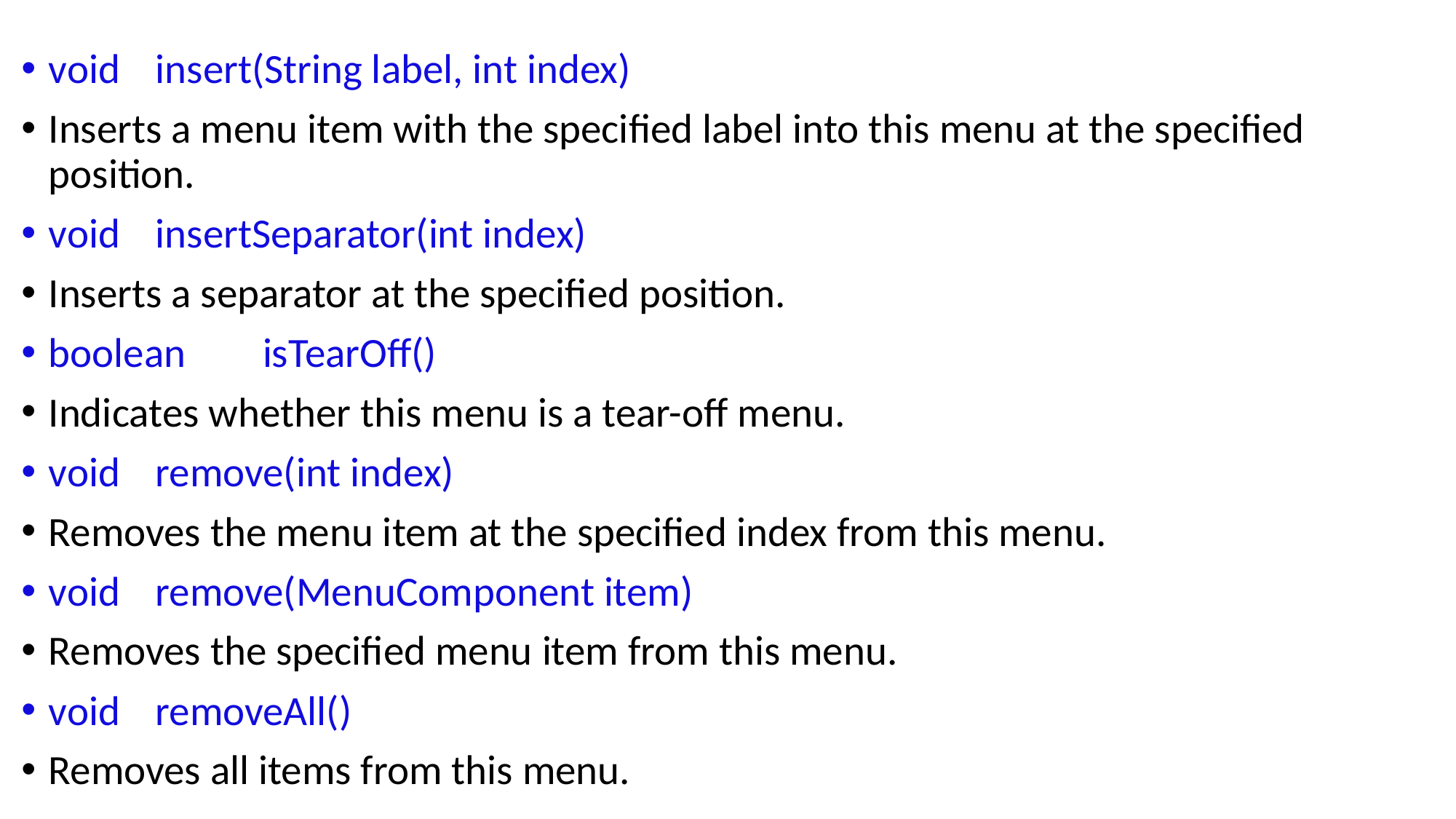

void	insert(String label, int index)
Inserts a menu item with the specified label into this menu at the specified position.
void	insertSeparator(int index)
Inserts a separator at the specified position.
boolean	isTearOff()
Indicates whether this menu is a tear-off menu.
void	remove(int index)
Removes the menu item at the specified index from this menu.
void	remove(MenuComponent item)
Removes the specified menu item from this menu.
void	removeAll()
Removes all items from this menu.